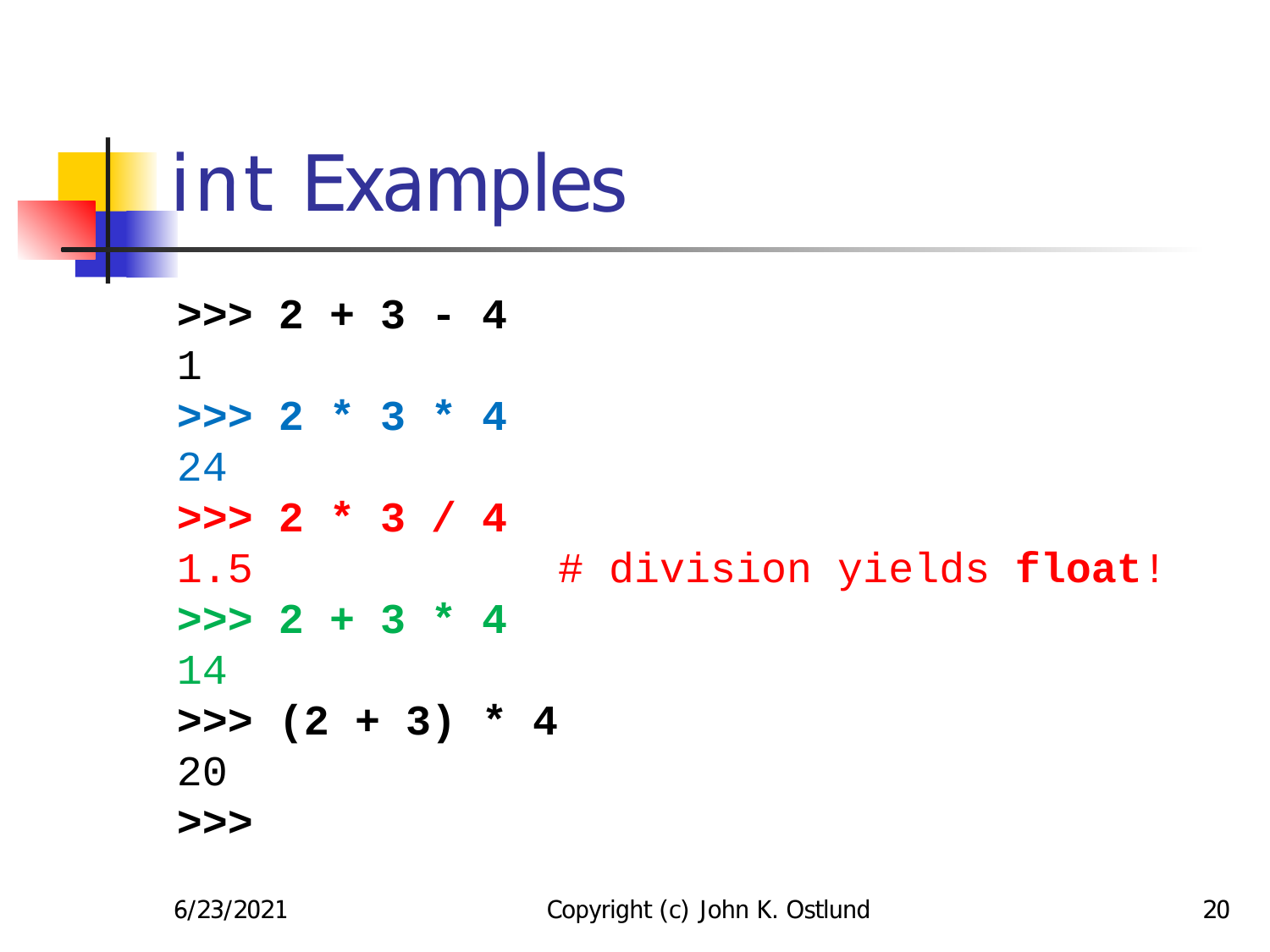

# int Examples
>>> 2 + 3 - 4
1
>>> 2 * 3 * 4
24
>>> 2 * 3 / 4
1.5            # division yields float!
>>> 2 + 3 * 4
14
>>> (2 + 3) * 4
20
>>>
6/23/2021
Copyright (c) John K. Ostlund
20